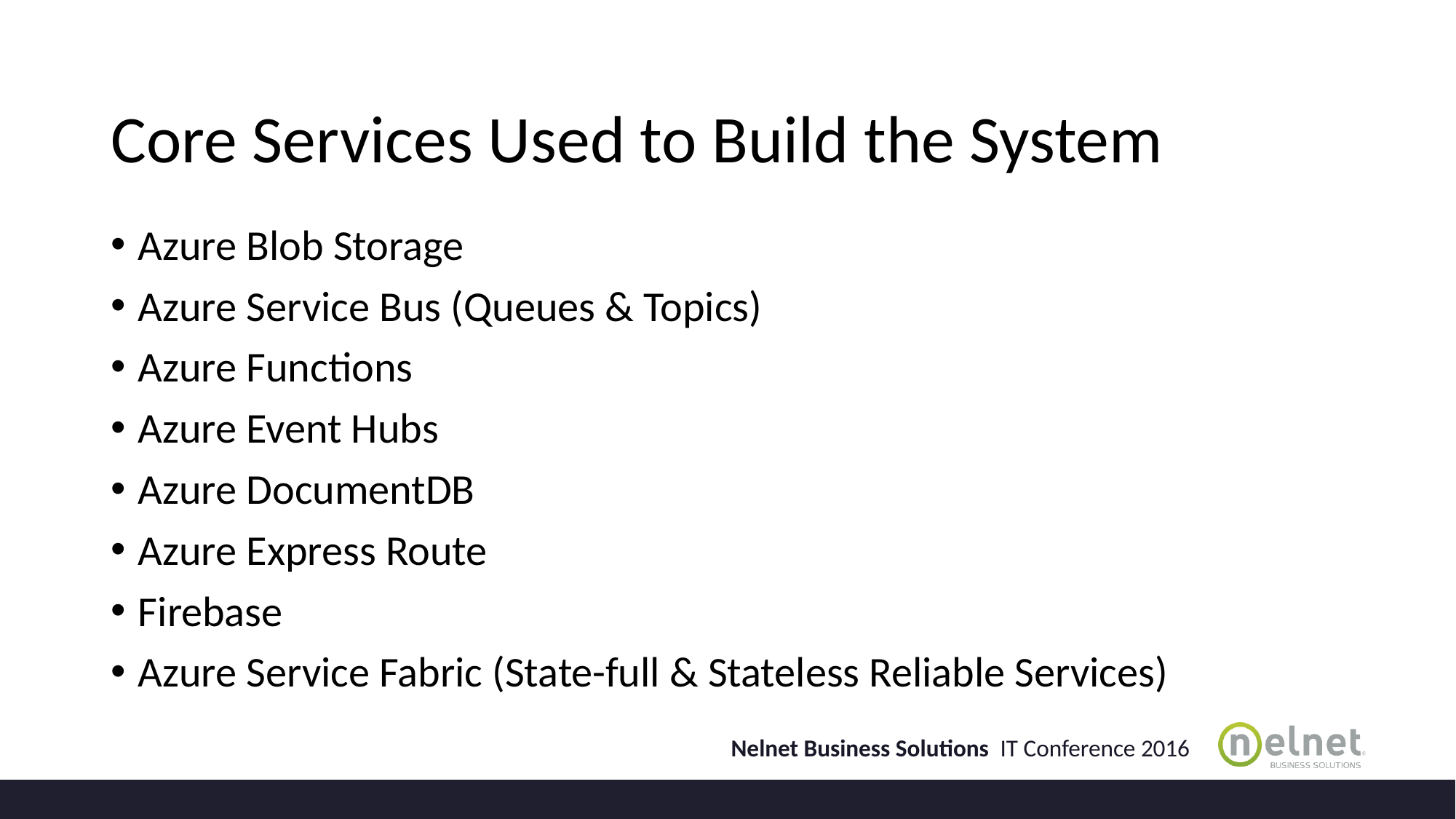

# Core Services Used to Build the System
Azure Blob Storage
Azure Service Bus (Queues & Topics)
Azure Functions
Azure Event Hubs
Azure DocumentDB
Azure Express Route
Firebase
Azure Service Fabric (State-full & Stateless Reliable Services)